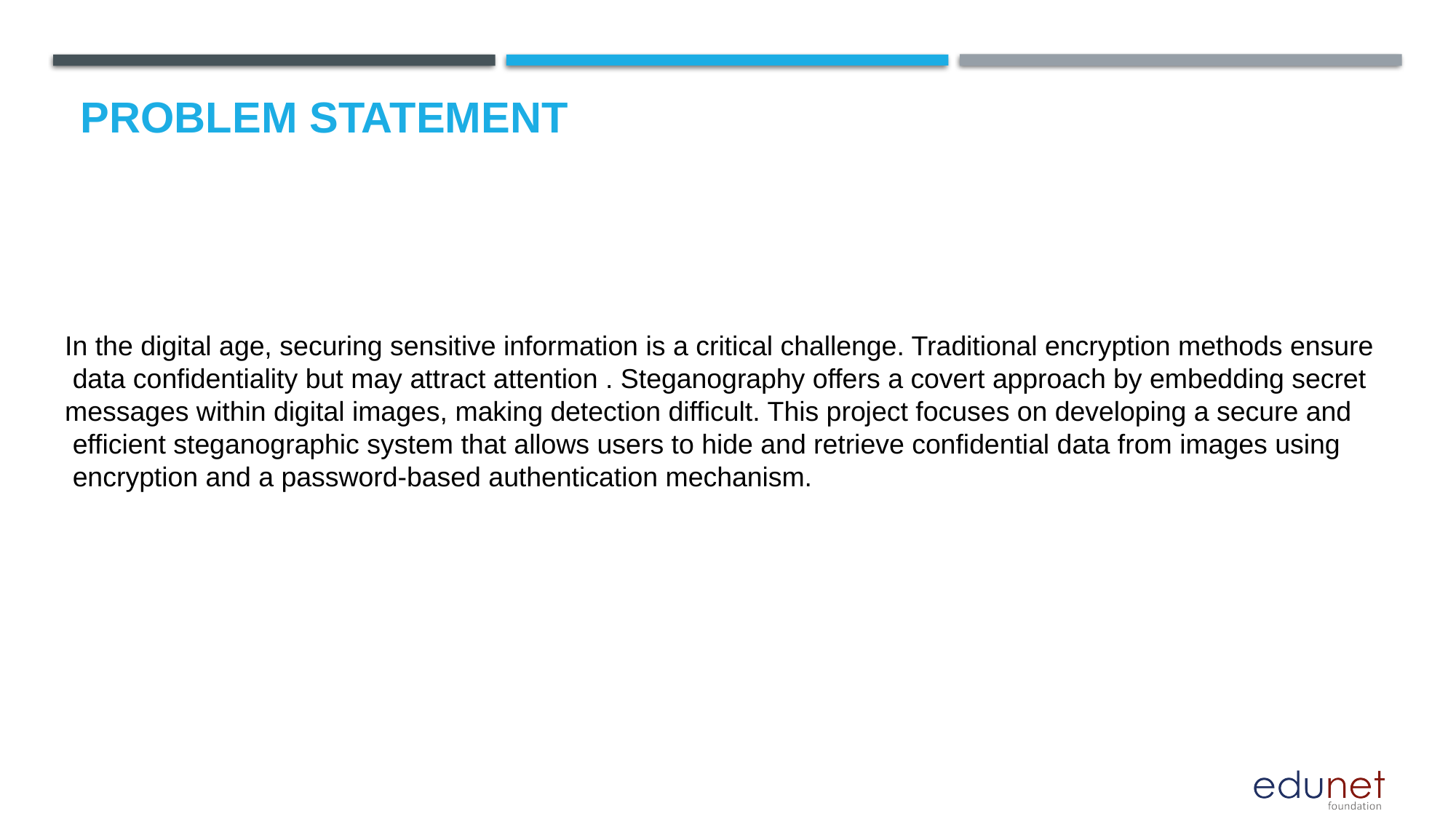

# Problem Statement
In the digital age, securing sensitive information is a critical challenge. Traditional encryption methods ensure
 data confidentiality but may attract attention . Steganography offers a covert approach by embedding secret
messages within digital images, making detection difficult. This project focuses on developing a secure and
 efficient steganographic system that allows users to hide and retrieve confidential data from images using
 encryption and a password-based authentication mechanism.